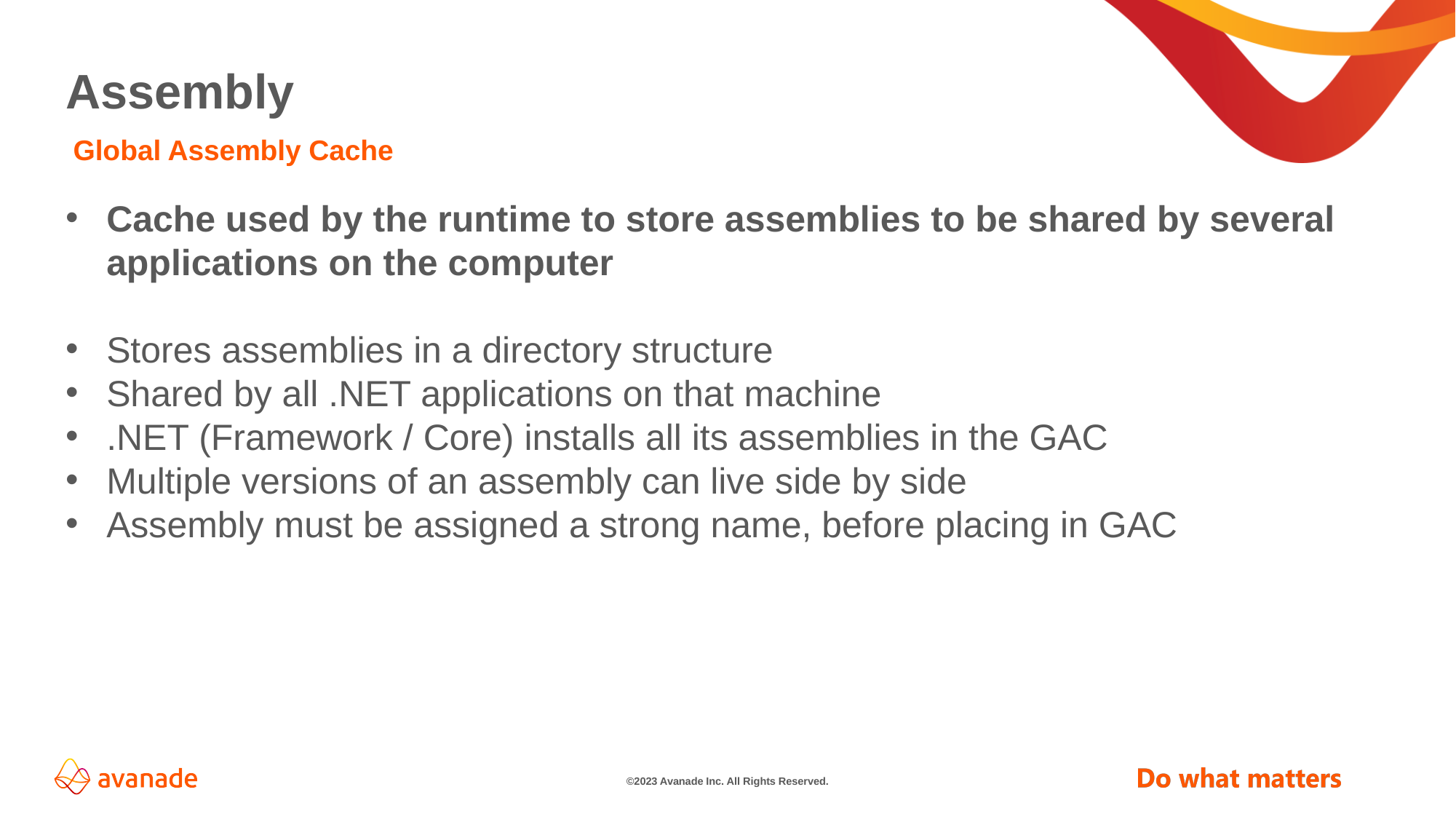

# Assembly
 Global Assembly Cache
Cache used by the runtime to store assemblies to be shared by several applications on the computer

Stores assemblies in a directory structure
Shared by all .NET applications on that machine
.NET (Framework / Core) installs all its assemblies in the GAC
Multiple versions of an assembly can live side by side
Assembly must be assigned a strong name, before placing in GAC